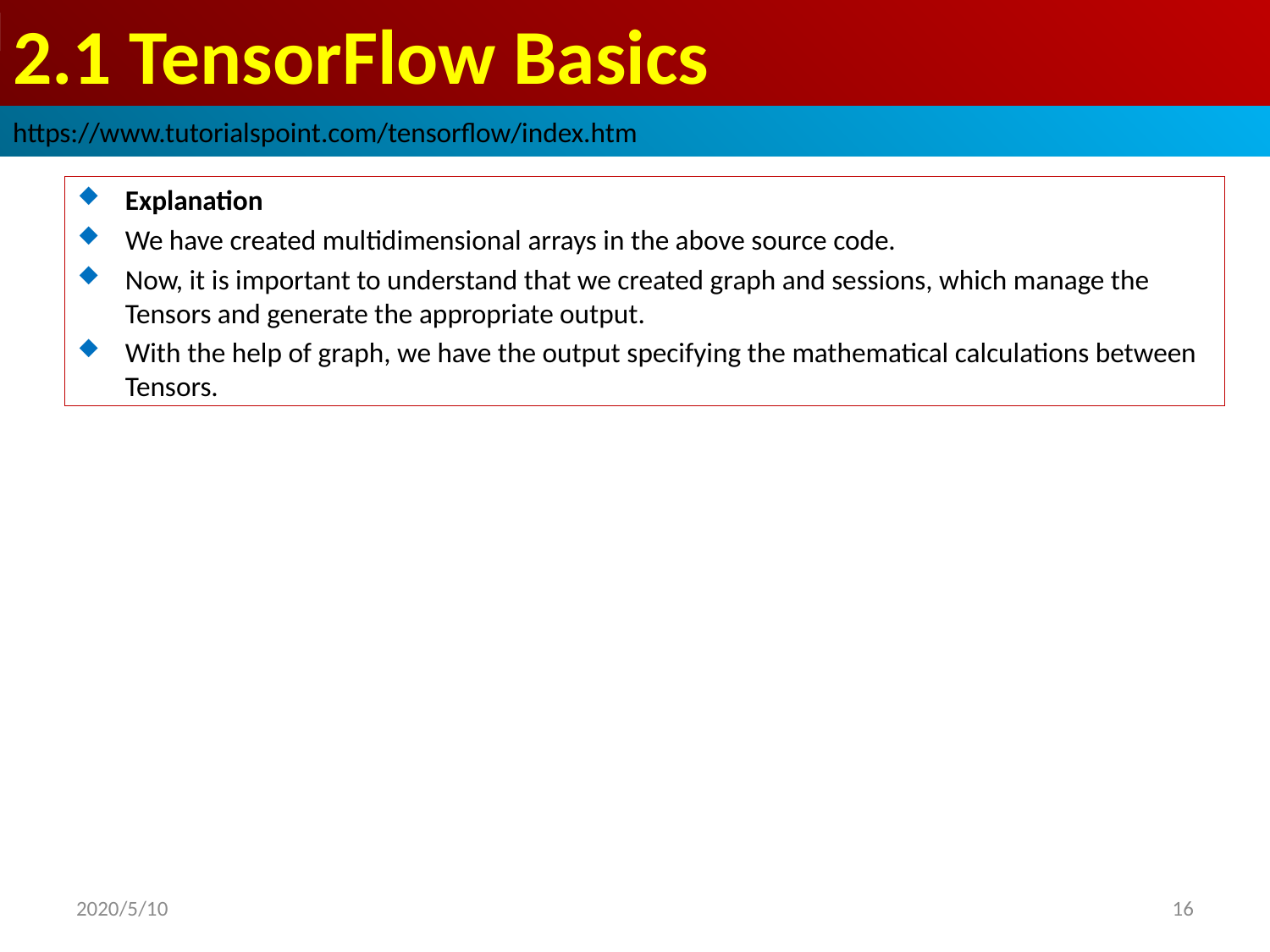

# 2.1 TensorFlow Basics

https://www.tutorialspoint.com/tensorflow/index.htm
Explanation
We have created multidimensional arrays in the above source code.
Now, it is important to understand that we created graph and sessions, which manage the Tensors and generate the appropriate output.
With the help of graph, we have the output specifying the mathematical calculations between Tensors.
2020/5/10
16